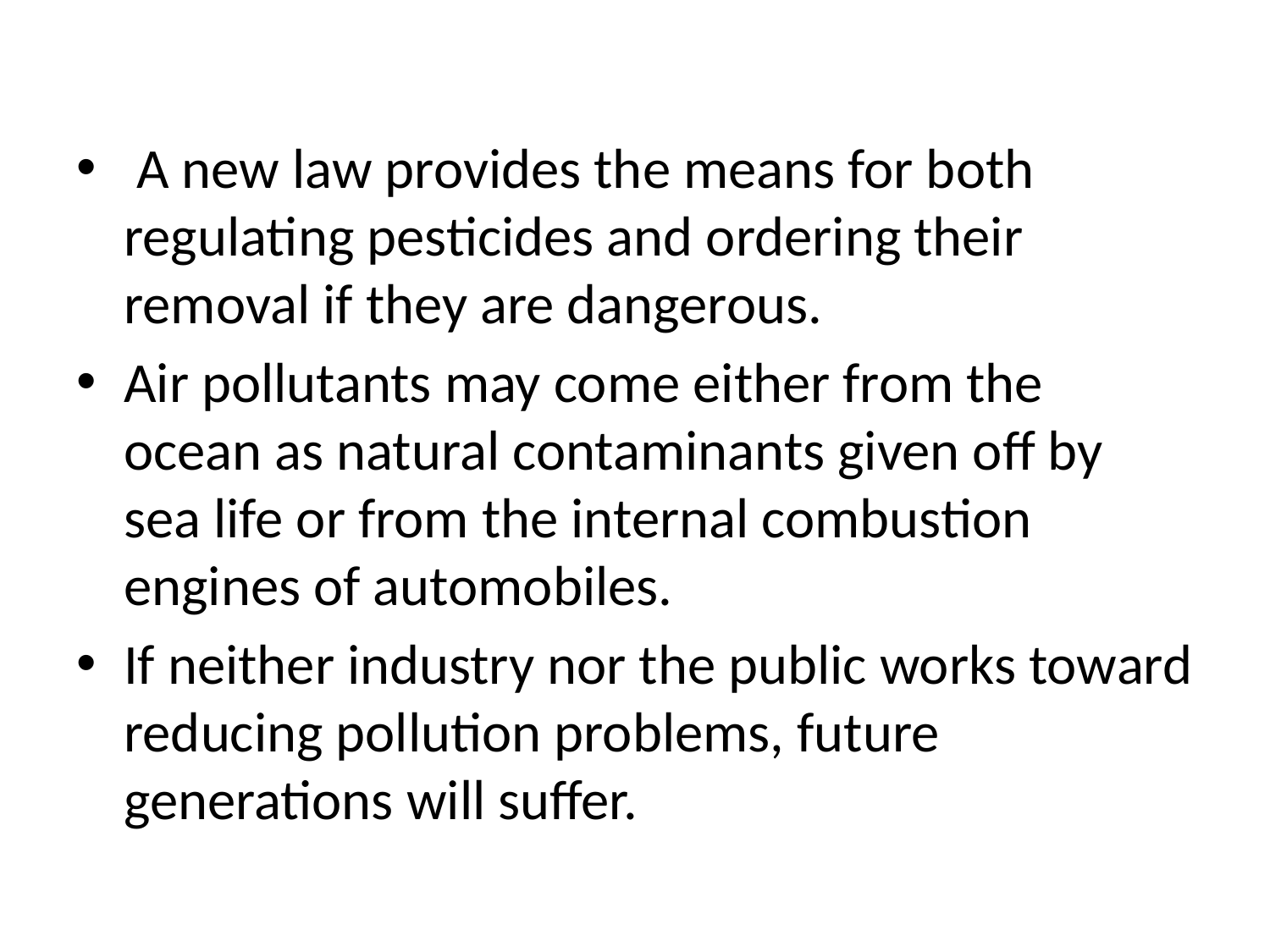

A new law provides the means for both regulating pesticides and ordering their removal if they are dangerous.
Air pollutants may come either from the ocean as natural contaminants given off by sea life or from the internal combustion engines of automobiles.
If neither industry nor the public works toward reducing pollution problems, future generations will suffer.